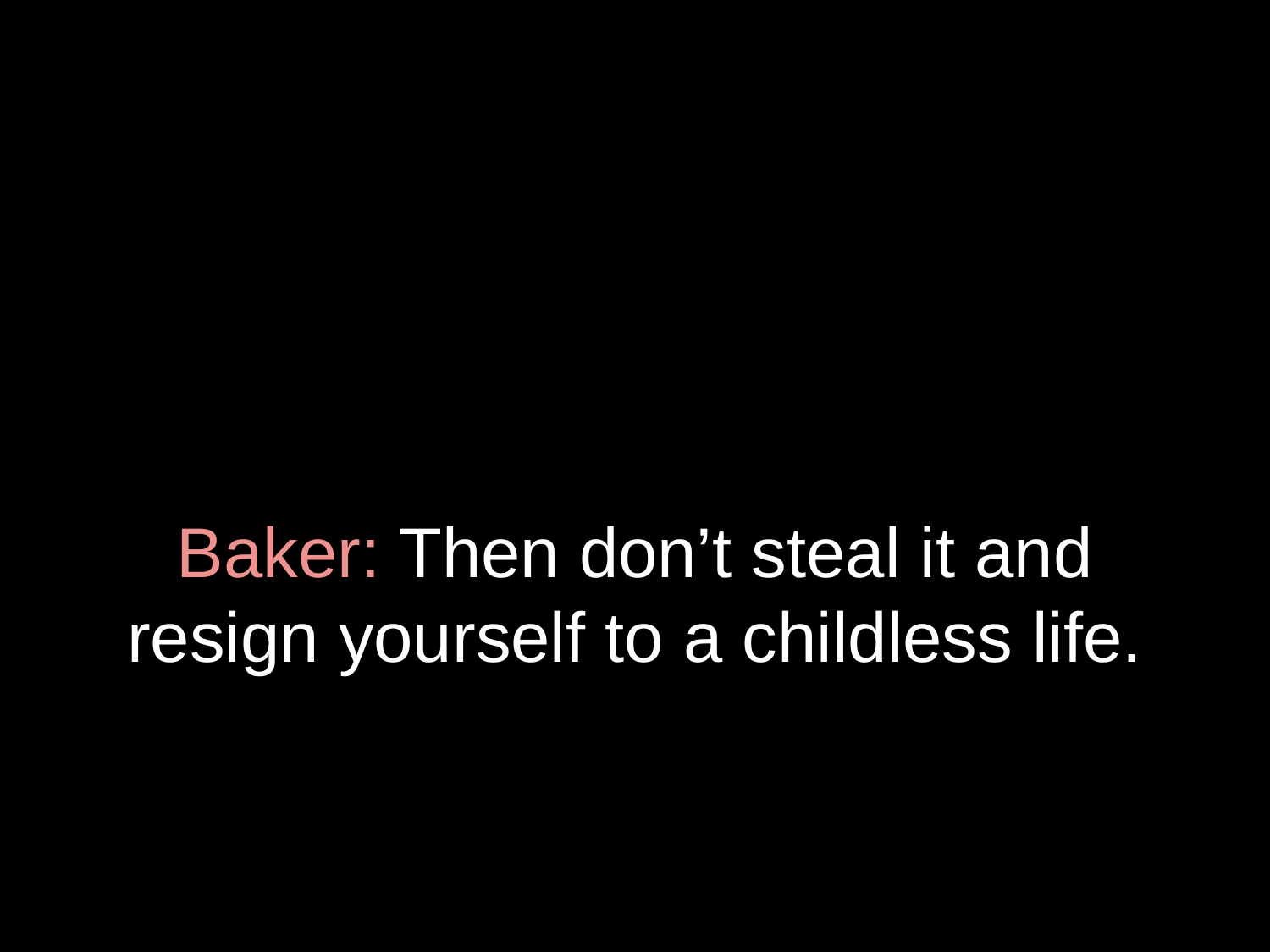

# Baker: Then don’t steal it and resign yourself to a childless life.